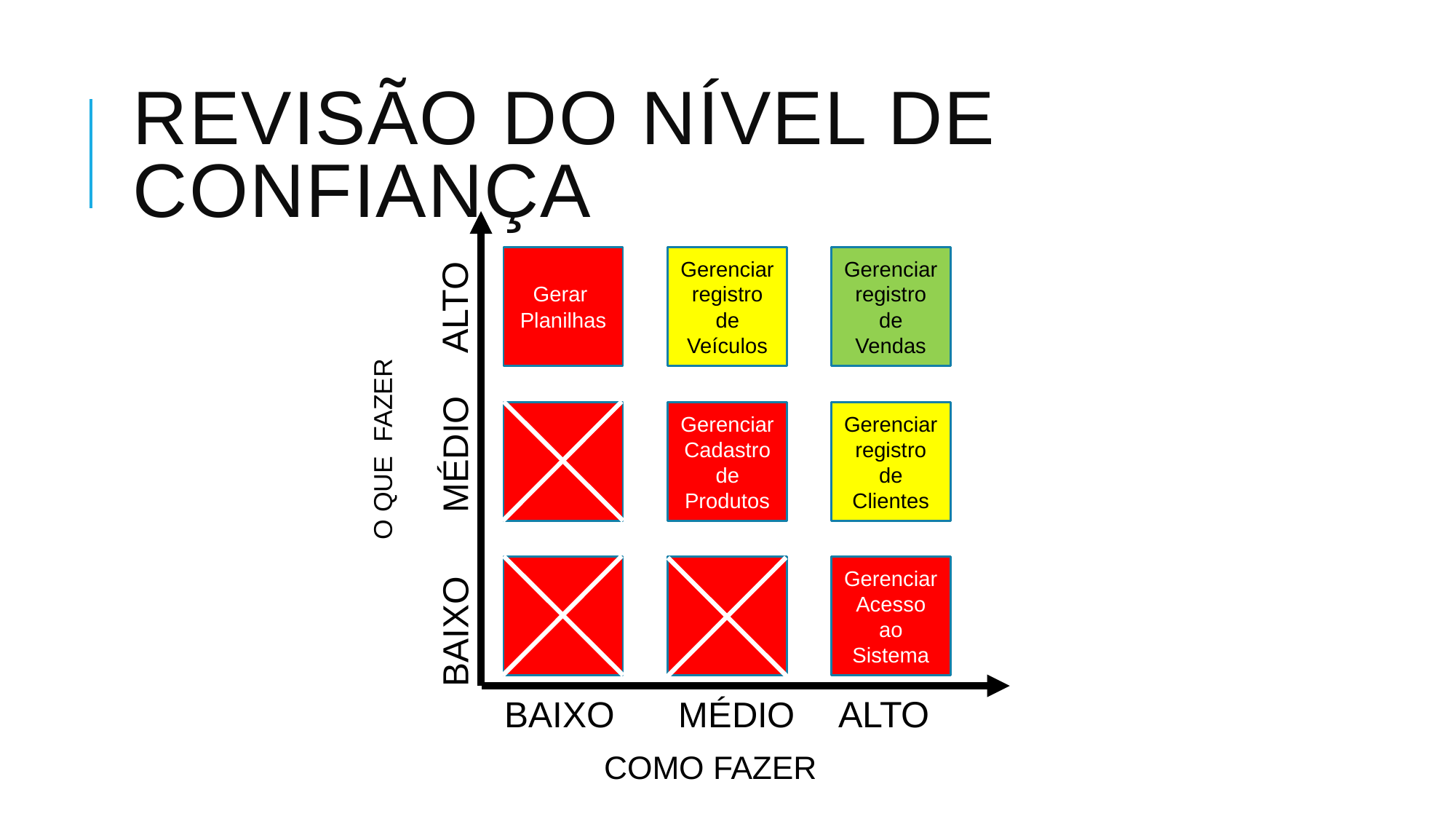

# Revisão do nível de Confiança
Gerar  Planilhas
Gerenciar registro de Veículos
Gerenciar registro de Vendas

Gerenciar Cadastro de Produtos
Gerenciar registro de Clientes

Gerenciar Acesso ao Sistema
aLTO
O que  FAZER
mÉDIO
bAIXO
aLTO
bAIXO
mÉDIO
COMO FAZER